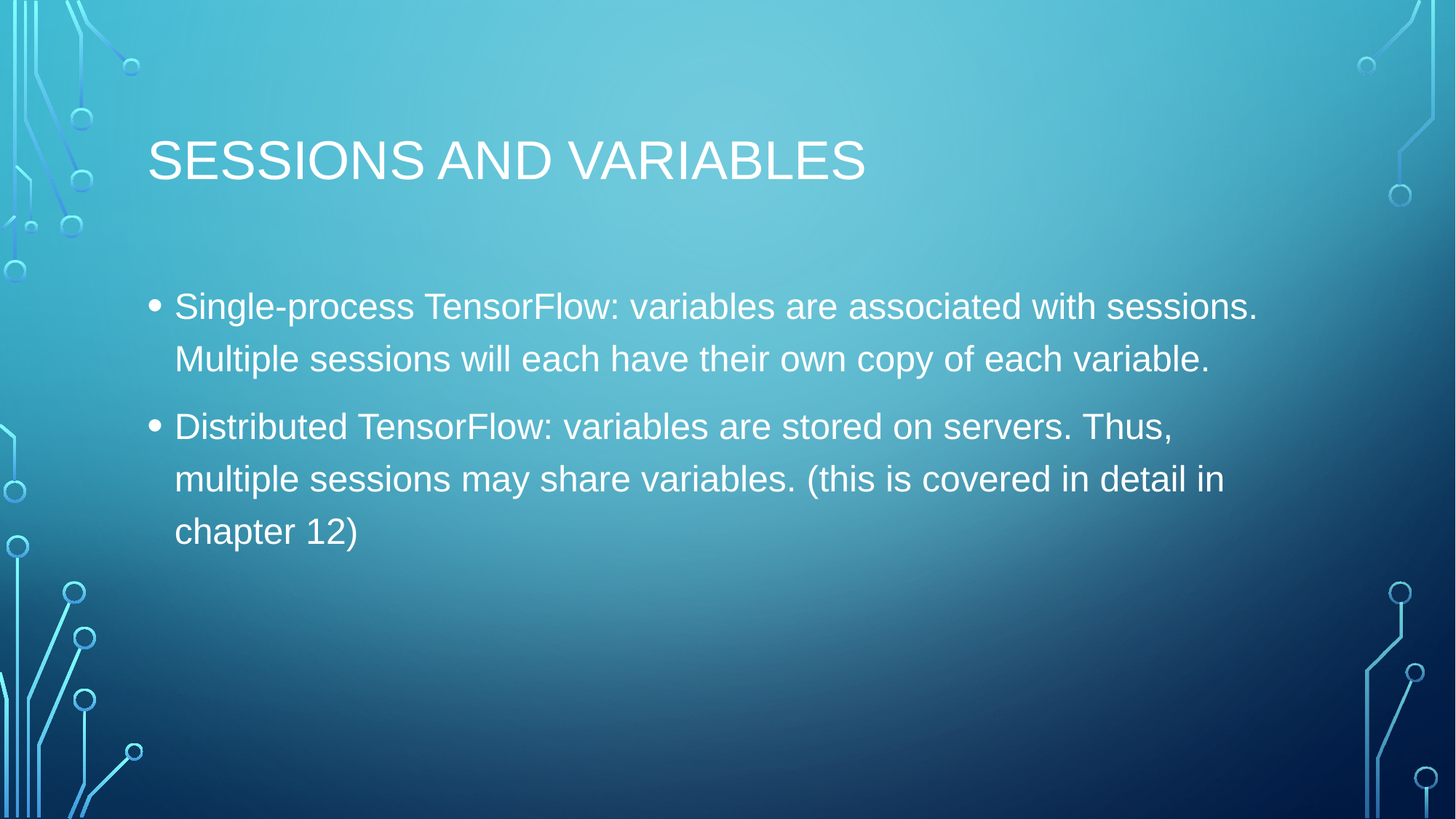

# Sessions and variables
Single-process TensorFlow: variables are associated with sessions. Multiple sessions will each have their own copy of each variable.
Distributed TensorFlow: variables are stored on servers. Thus, multiple sessions may share variables. (this is covered in detail in chapter 12)